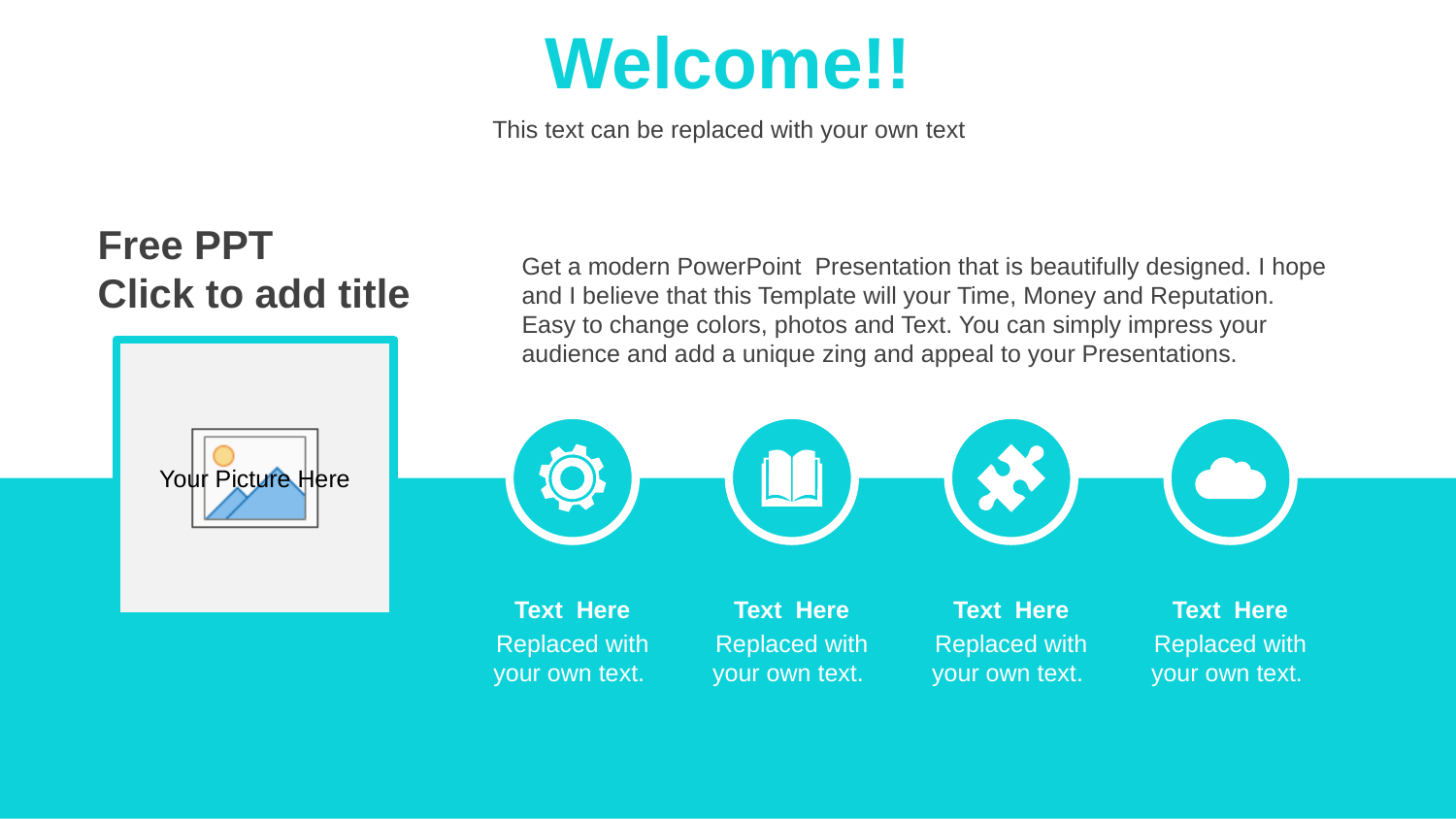

# Welcome!!
This text can be replaced with your own text
Free PPT
Click to add title
Get a modern PowerPoint  Presentation that is beautifully designed. I hope and I believe that this Template will your Time, Money and Reputation. Easy to change colors, photos and Text. You can simply impress your audience and add a unique zing and appeal to your Presentations.

Text  Here
Replaced with your own text.
Text  Here
Replaced with your own text.
Text  Here
Replaced with your own text.
Text  Here
Replaced with your own text.